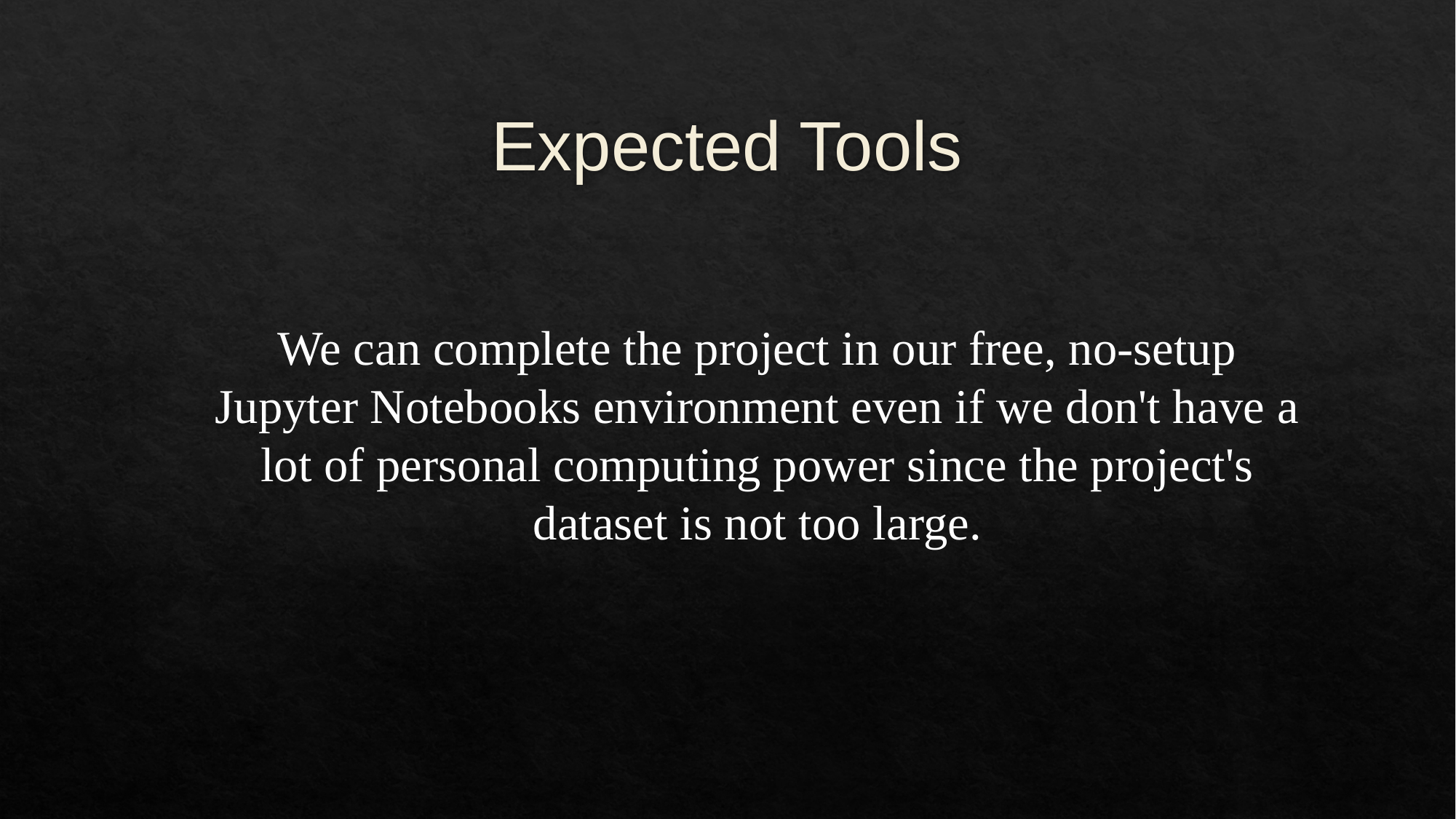

# Expected Tools
We can complete the project in our free, no-setup Jupyter Notebooks environment even if we don't have a lot of personal computing power since the project's dataset is not too large.